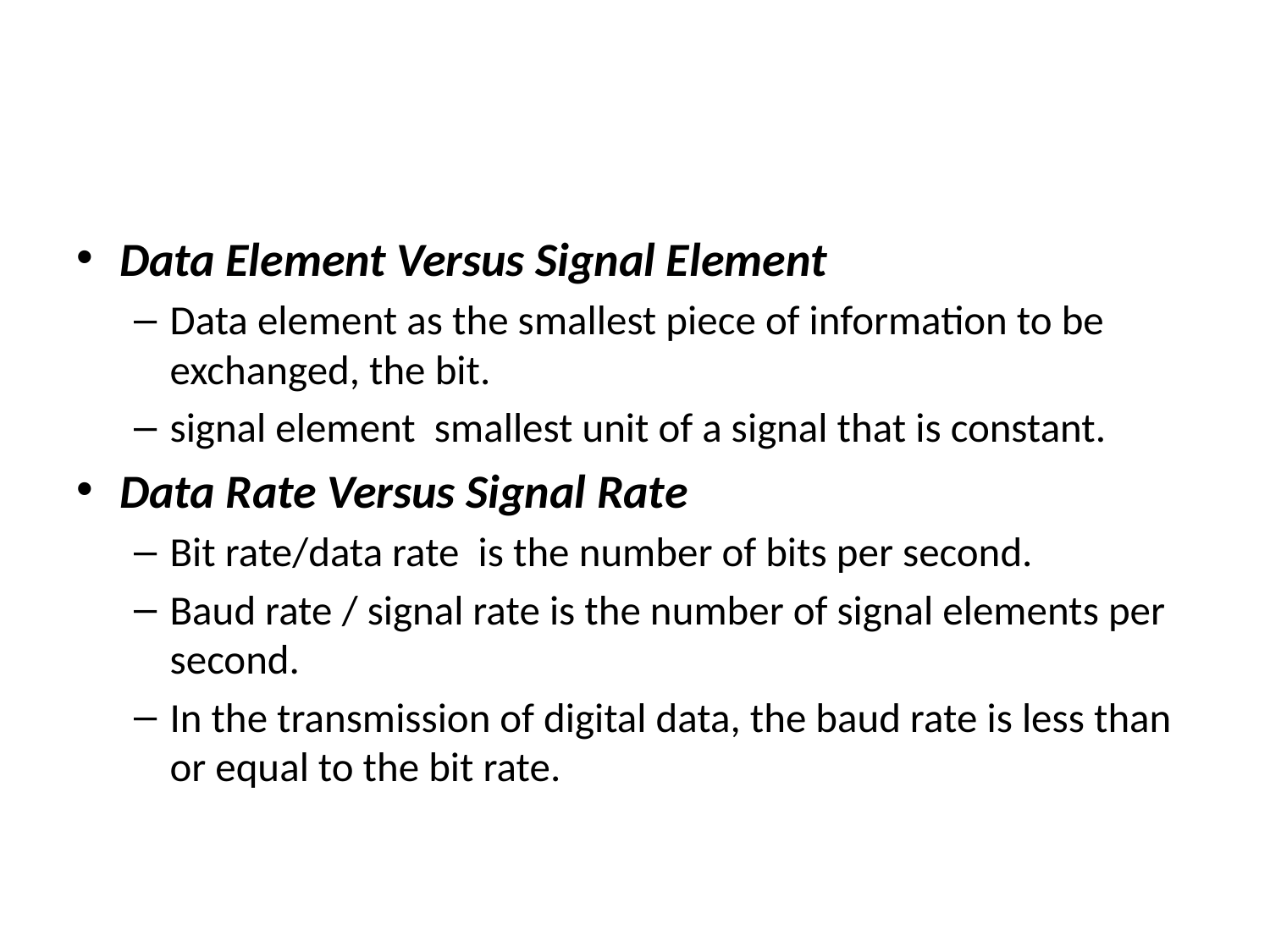

#
Data Element Versus Signal Element
Data element as the smallest piece of information to be exchanged, the bit.
signal element  smallest unit of a signal that is constant.
Data Rate Versus Signal Rate
Bit rate/data rate  is the number of bits per second.
Baud rate / signal rate is the number of signal elements per second.
In the transmission of digital data, the baud rate is less than or equal to the bit rate.